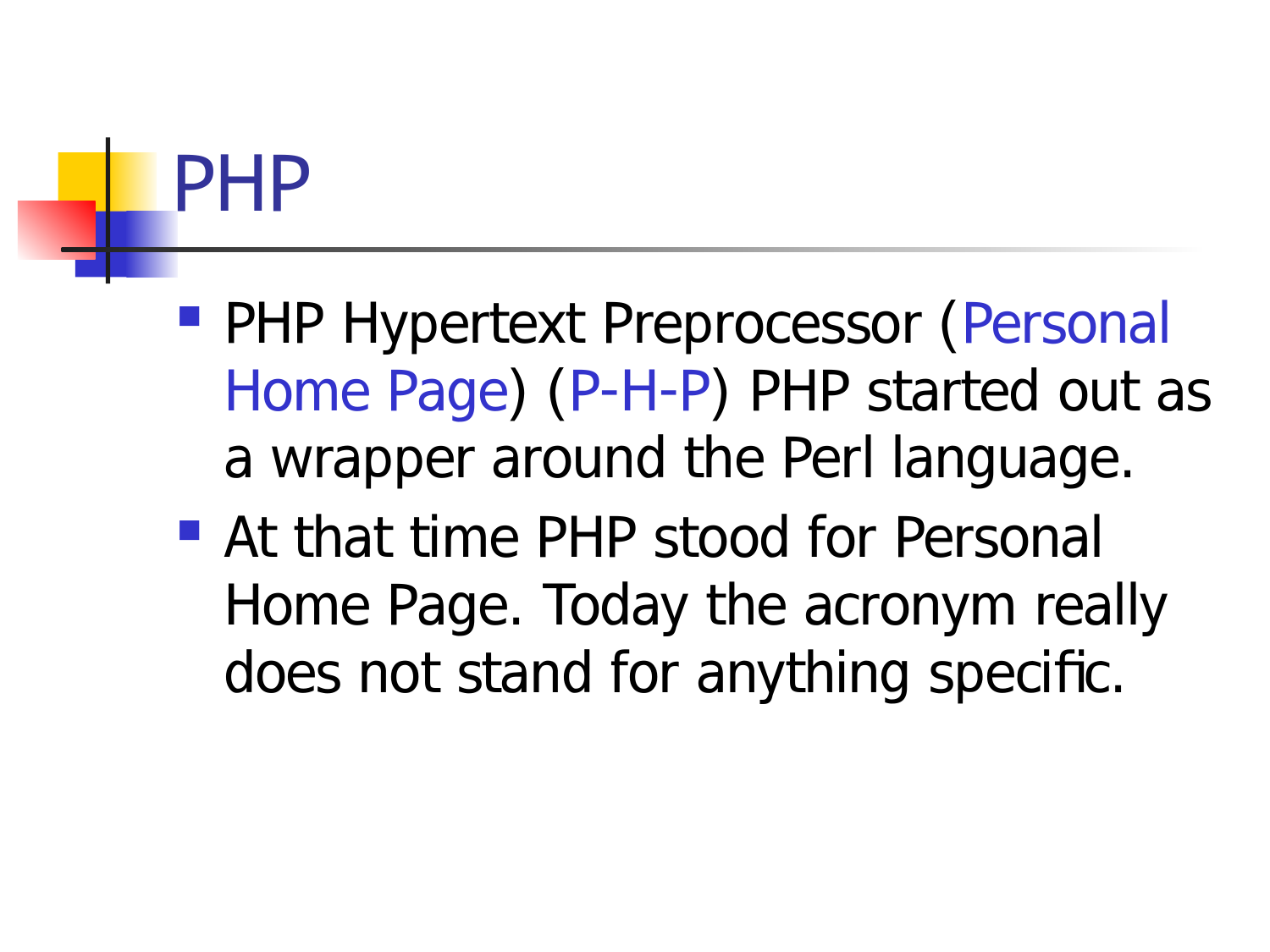

# PHP
PHP Hypertext Preprocessor (Personal Home Page) (P-H-P) PHP started out as a wrapper around the Perl language.
At that time PHP stood for Personal Home Page. Today the acronym really does not stand for anything specific.